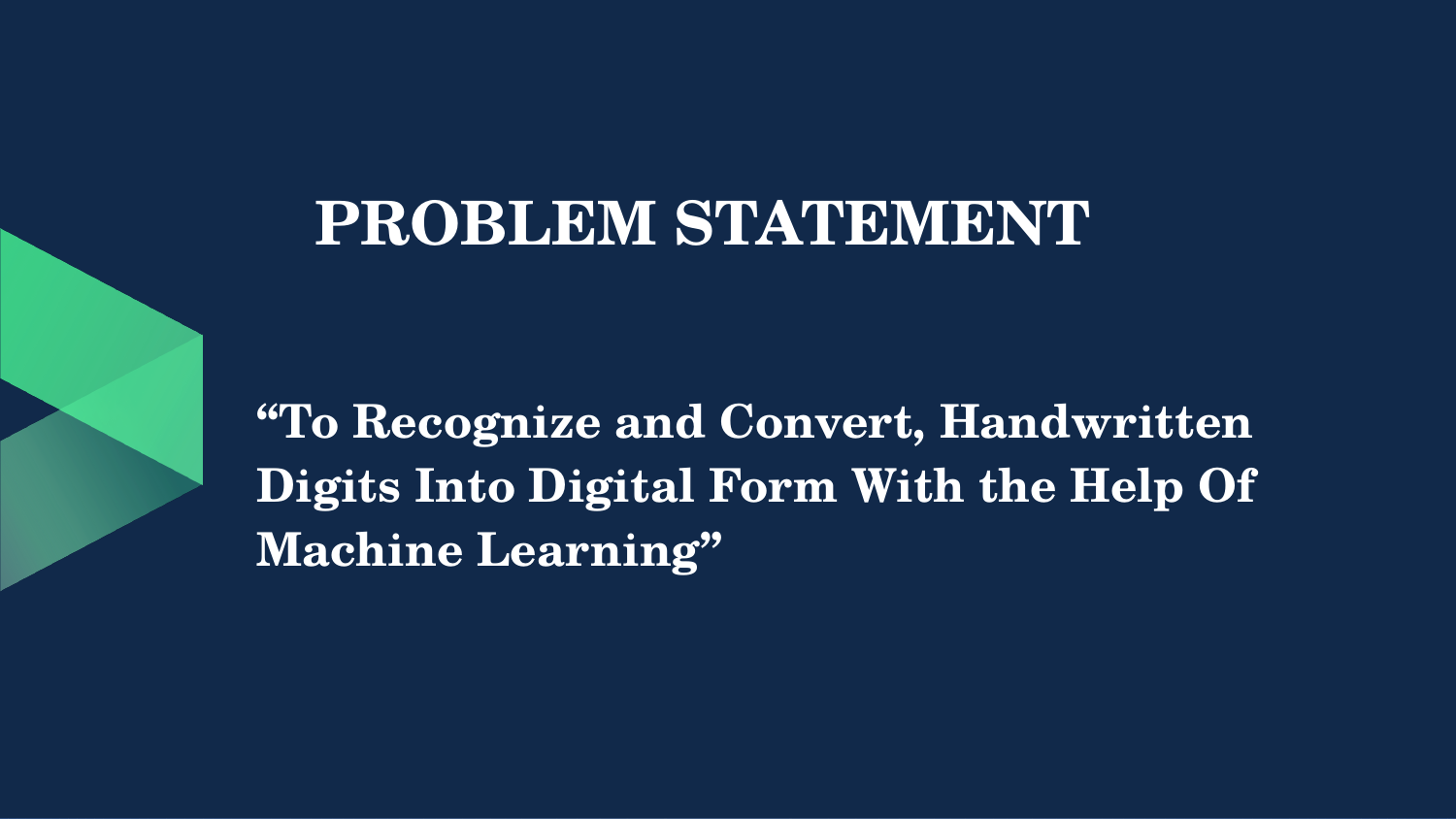

# PROBLEM STATEMENT

“To Recognize and Convert, Handwritten Digits Into Digital Form With the Help Of Machine Learning”